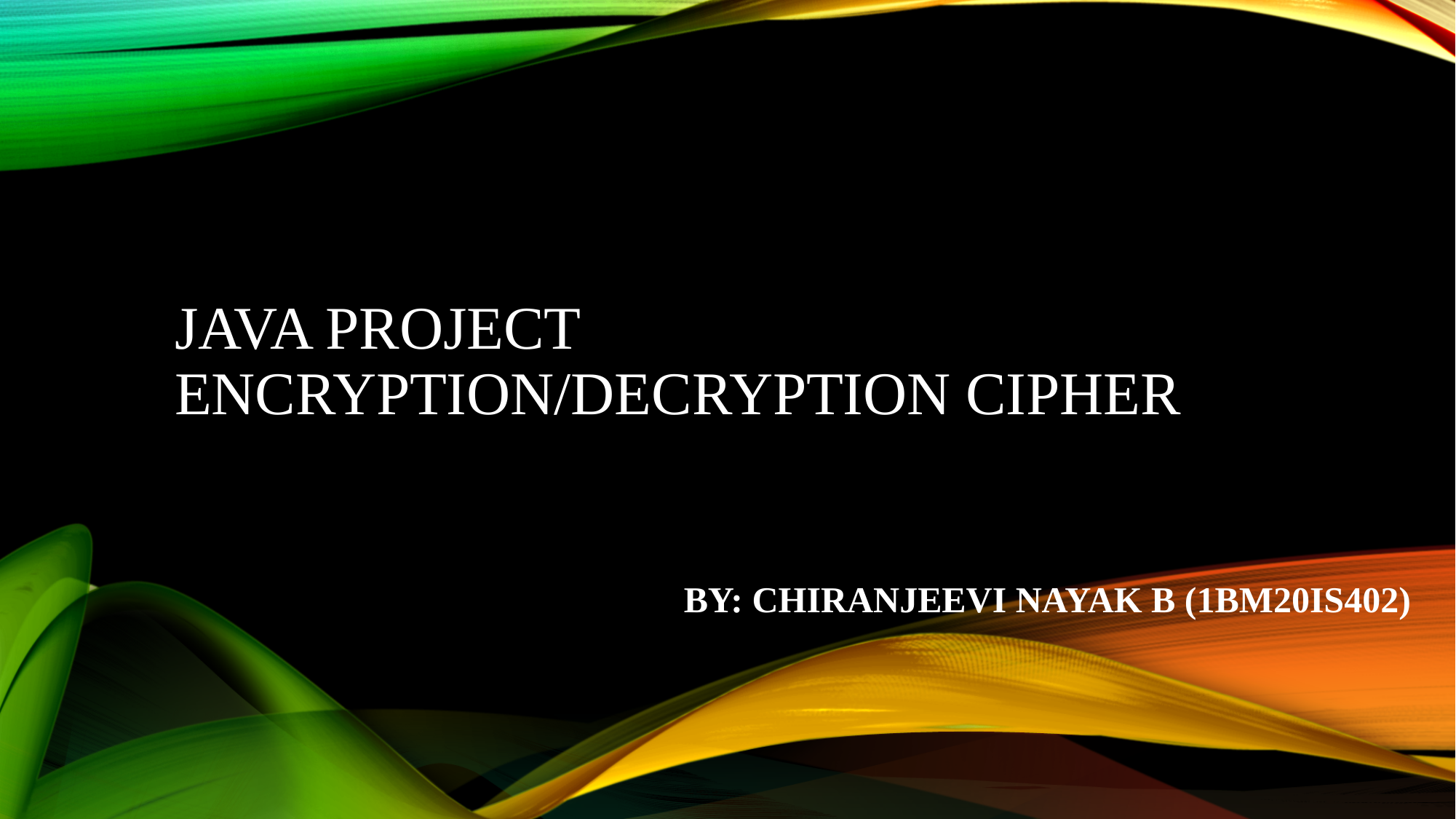

# JAVA PROJECT encryption/Decryption cipher
BY: CHIRANJEEVI NAYAK B (1BM20IS402)